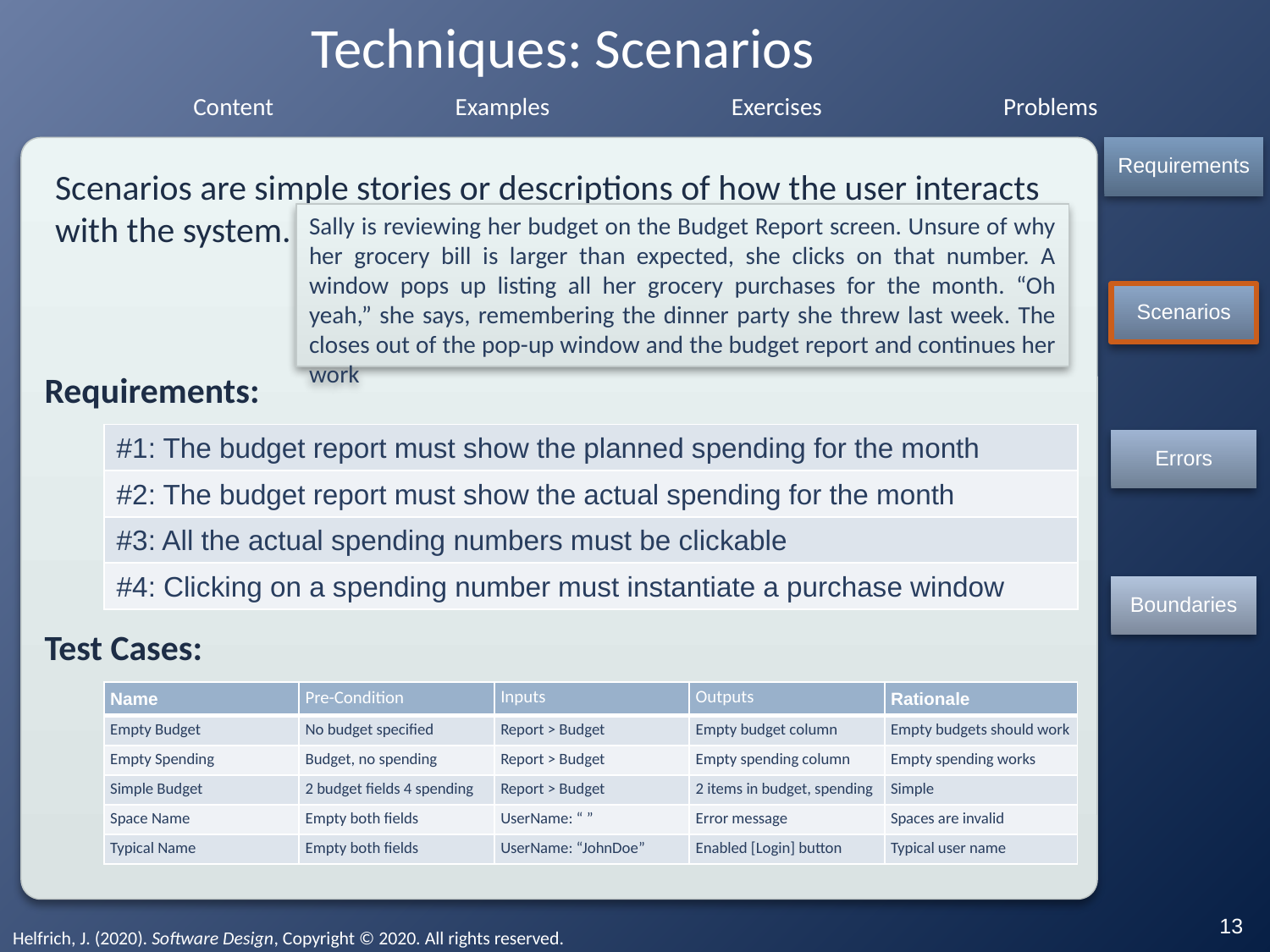

# Techniques: Scenarios
Requirements
Scenarios are simple stories or descriptions of how the user interacts with the system.
Sally is reviewing her budget on the Budget Report screen. Unsure of why her grocery bill is larger than expected, she clicks on that number. A window pops up listing all her grocery purchases for the month. “Oh yeah,” she says, remembering the dinner party she threw last week. The closes out of the pop-up window and the budget report and continues her work
Scenarios
Requirements:
| #1: The budget report must show the planned spending for the month |
| --- |
| #2: The budget report must show the actual spending for the month |
| #3: All the actual spending numbers must be clickable |
| #4: Clicking on a spending number must instantiate a purchase window |
Errors
Boundaries
Test Cases:
| Name | Pre-Condition | Inputs | Outputs | Rationale |
| --- | --- | --- | --- | --- |
| Empty Budget | No budget specified | Report > Budget | Empty budget column | Empty budgets should work |
| Empty Spending | Budget, no spending | Report > Budget | Empty spending column | Empty spending works |
| Simple Budget | 2 budget fields 4 spending | Report > Budget | 2 items in budget, spending | Simple |
| Space Name | Empty both fields | UserName: “ ” | Error message | Spaces are invalid |
| Typical Name | Empty both fields | UserName: “JohnDoe” | Enabled [Login] button | Typical user name |

13